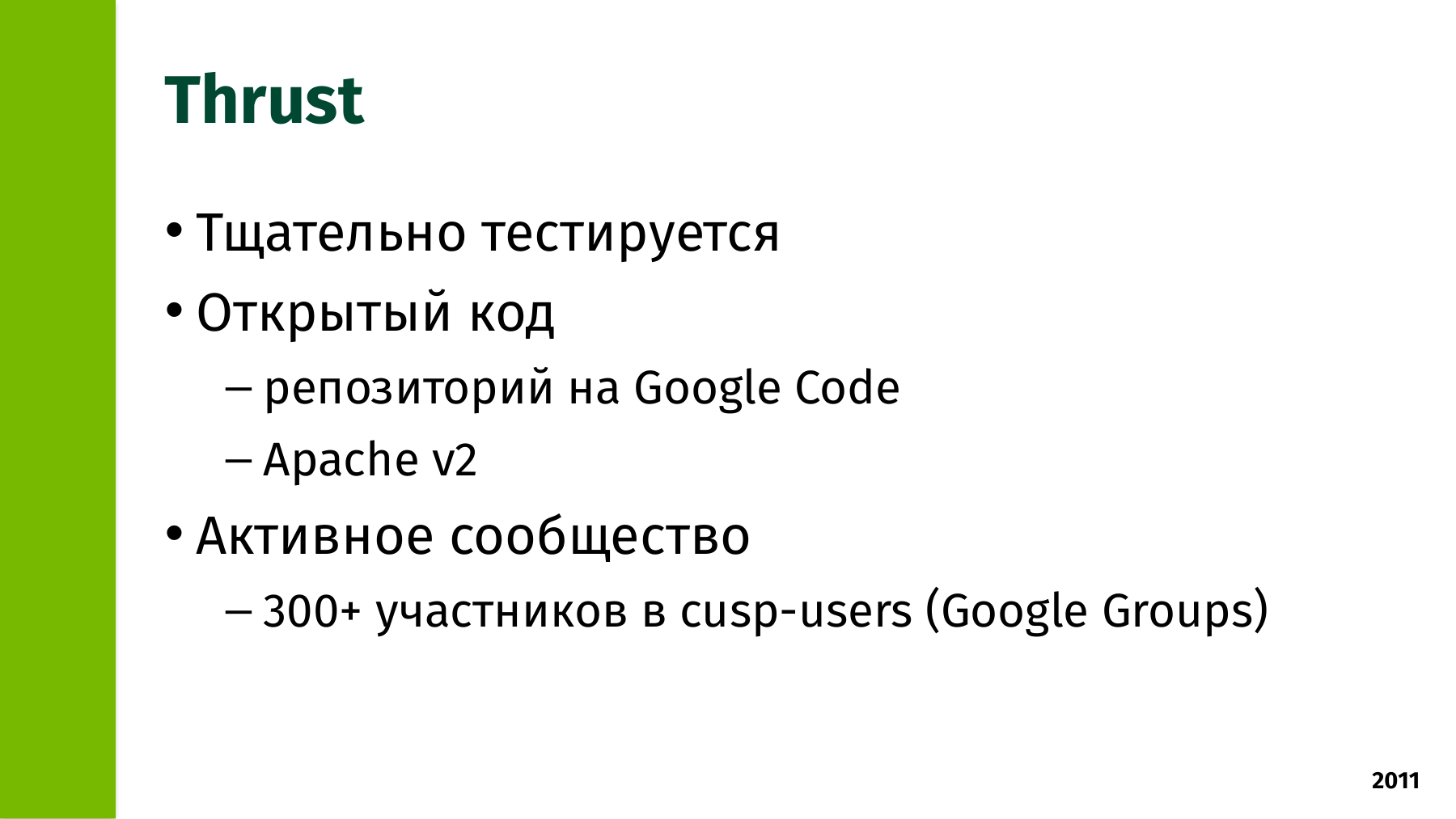

# Thrust
Тщательно тестируется
Открытый код
репозиторий на Google Code
Apache v2
Активное сообщество
300+ участников в cusp-users (Google Groups)